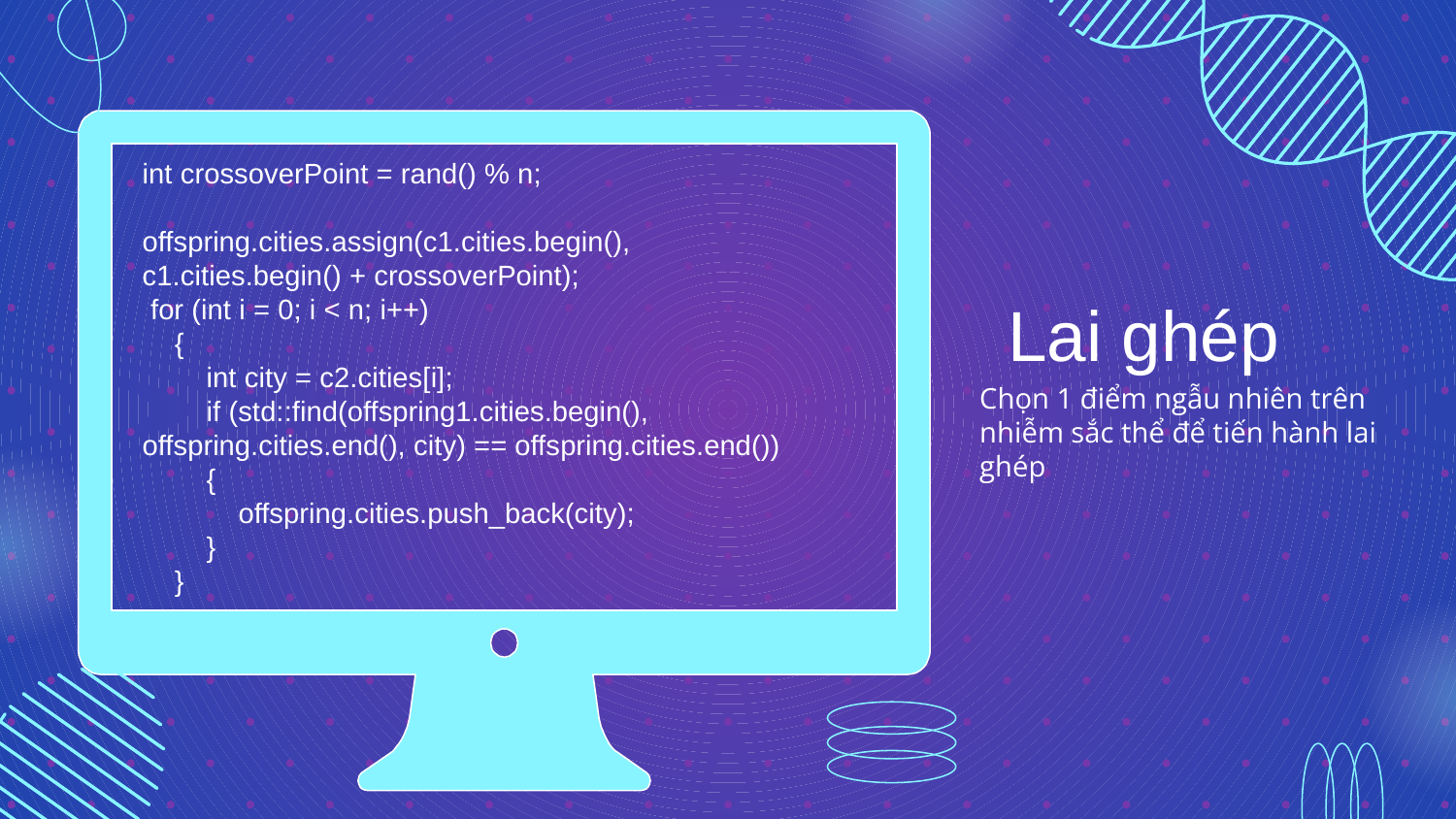

int crossoverPoint = rand() % n;

offspring.cities.assign(c1.cities.begin(),
c1.cities.begin() + crossoverPoint);
 for (int i = 0; i < n; i++)
    {
        int city = c2.cities[i];
        if (std::find(offspring1.cities.begin(), offspring.cities.end(), city) == offspring.cities.end())
        {
            offspring.cities.push_back(city);
        }
    }
# Lai ghép
Chọn 1 điểm ngẫu nhiên trên
nhiễm sắc thể để tiến hành lai
ghép